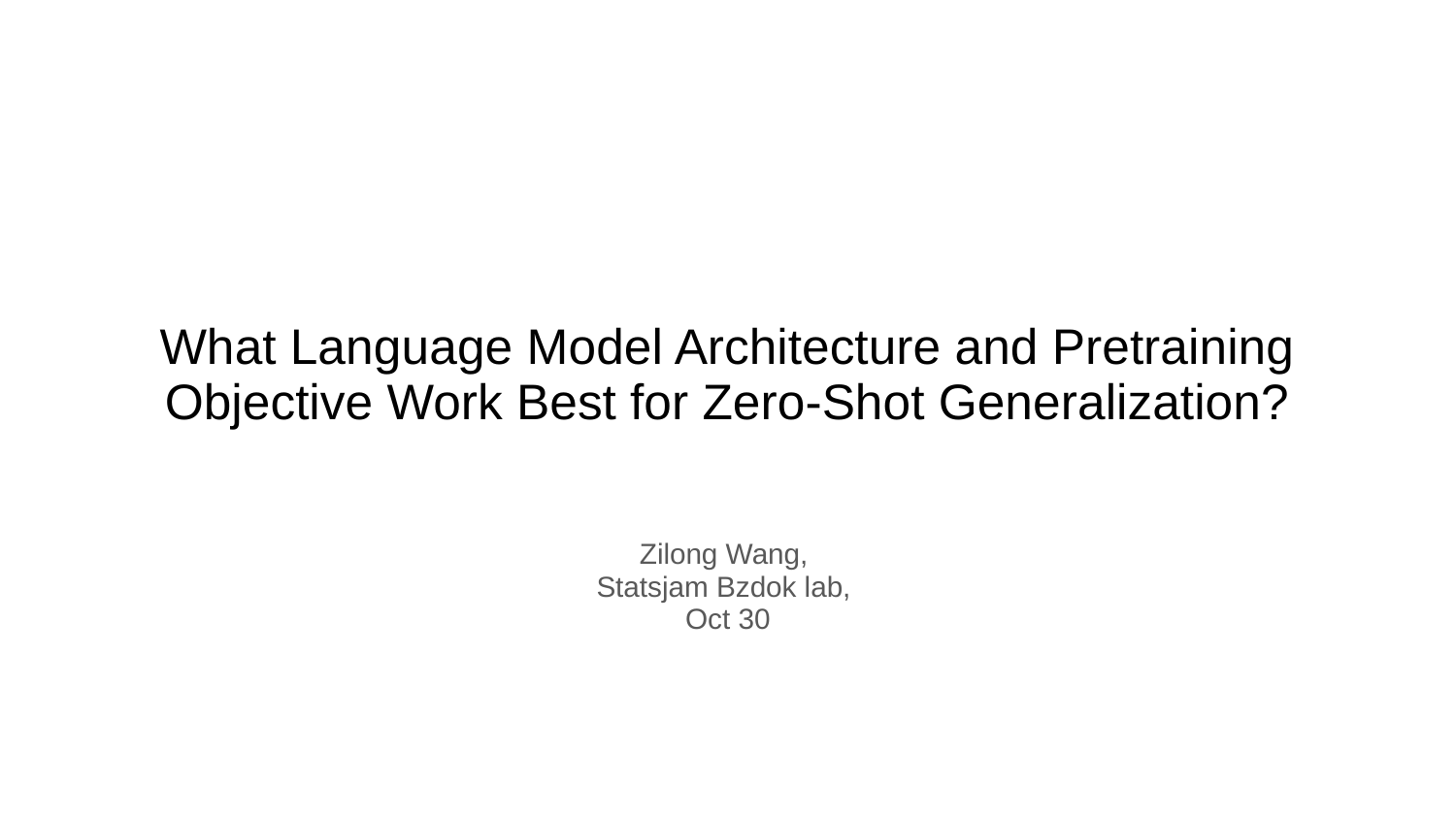

# What Language Model Architecture and Pretraining
Objective Work Best for Zero-Shot Generalization?
Zilong Wang,
Statsjam Bzdok lab,
Oct 30